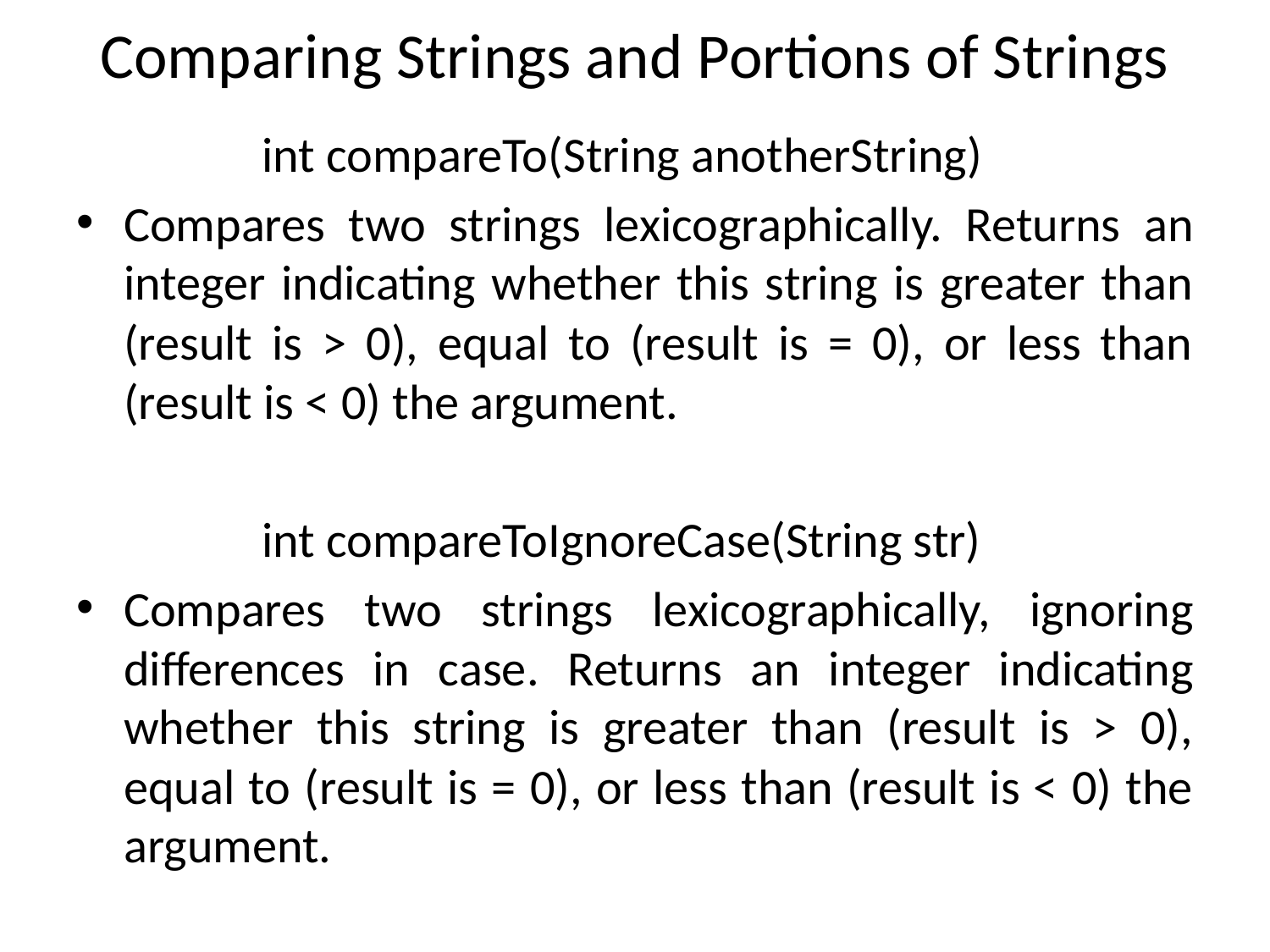

# Comparing Strings and Portions of Strings
		 int compareTo(String anotherString)
Compares two strings lexicographically. Returns an integer indicating whether this string is greater than (result is > 0), equal to (result is = 0), or less than (result is < 0) the argument.

		 int compareToIgnoreCase(String str)
Compares two strings lexicographically, ignoring differences in case. Returns an integer indicating whether this string is greater than (result is > 0), equal to (result is = 0), or less than (result is < 0) the argument.